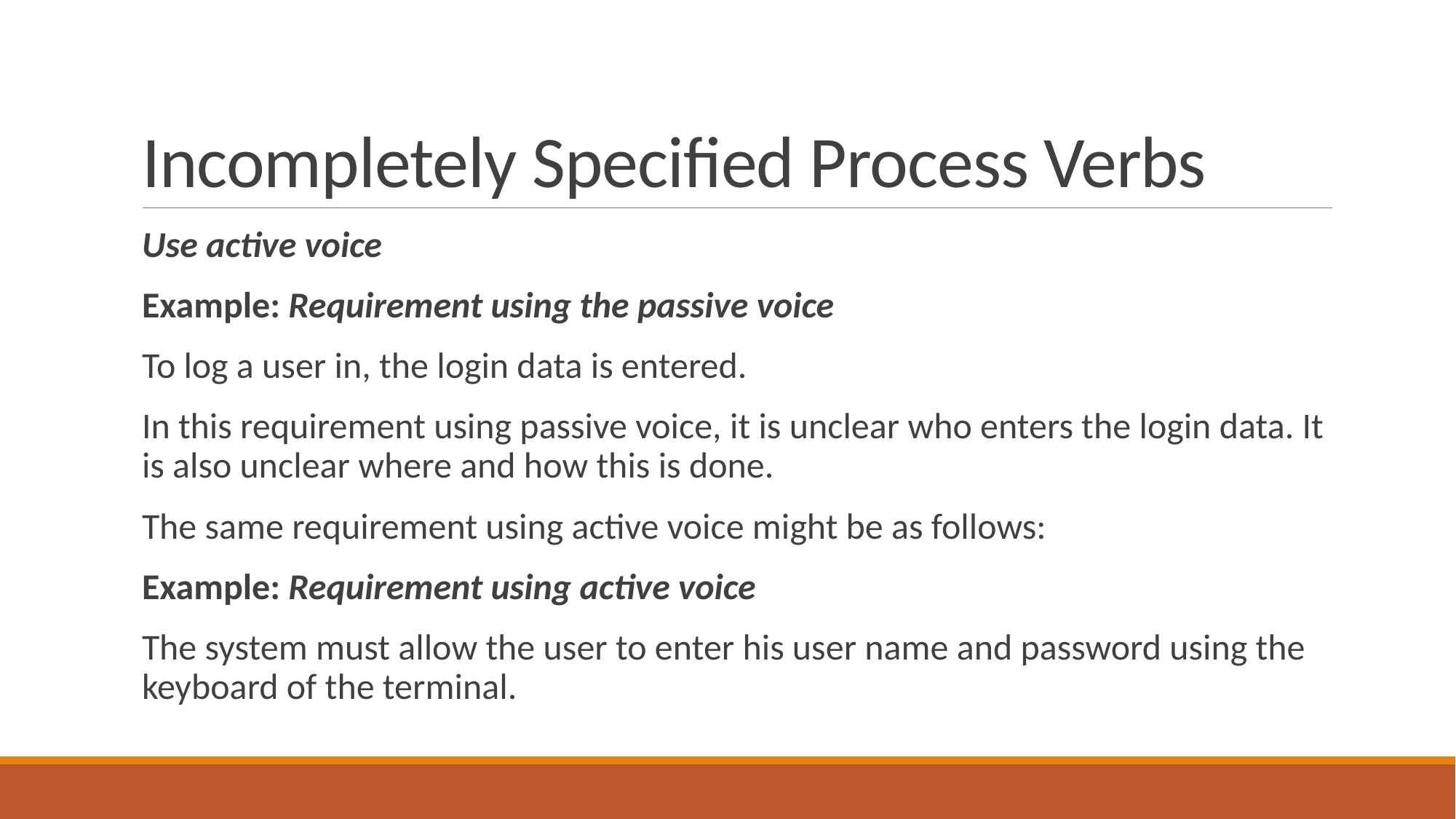

# Incompletely Specified Process Verbs
Use active voice
Example: Requirement using the passive voice
To log a user in, the login data is entered.
In this requirement using passive voice, it is unclear who enters the login data. It is also unclear where and how this is done.
The same requirement using active voice might be as follows:
Example: Requirement using active voice
The system must allow the user to enter his user name and password using the keyboard of the terminal.